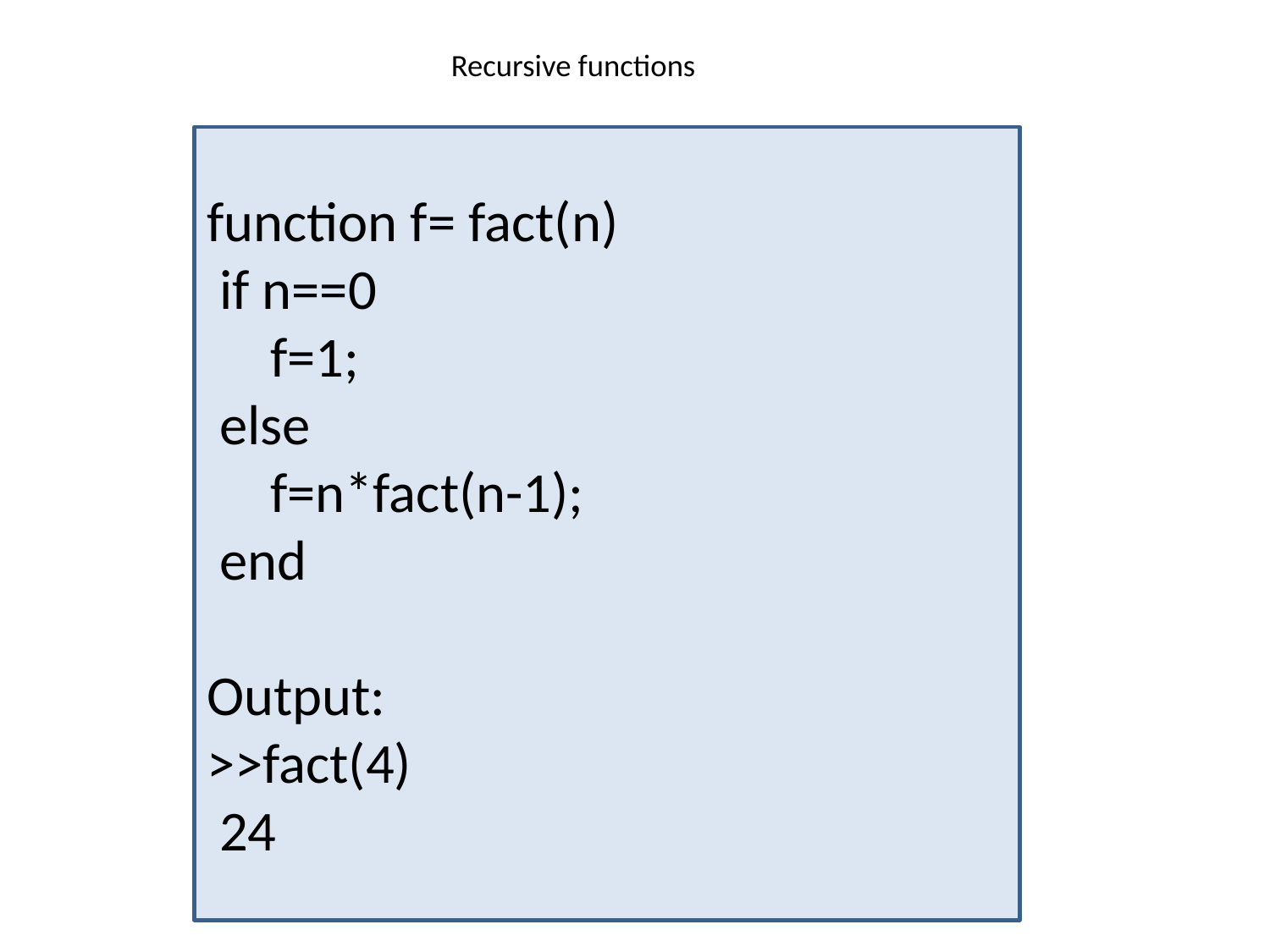

# Recursive functions

function f= fact(n)
 if n==0
     f=1;
 else
     f=n*fact(n-1);
 end

Output:
>>fact(4)
 24